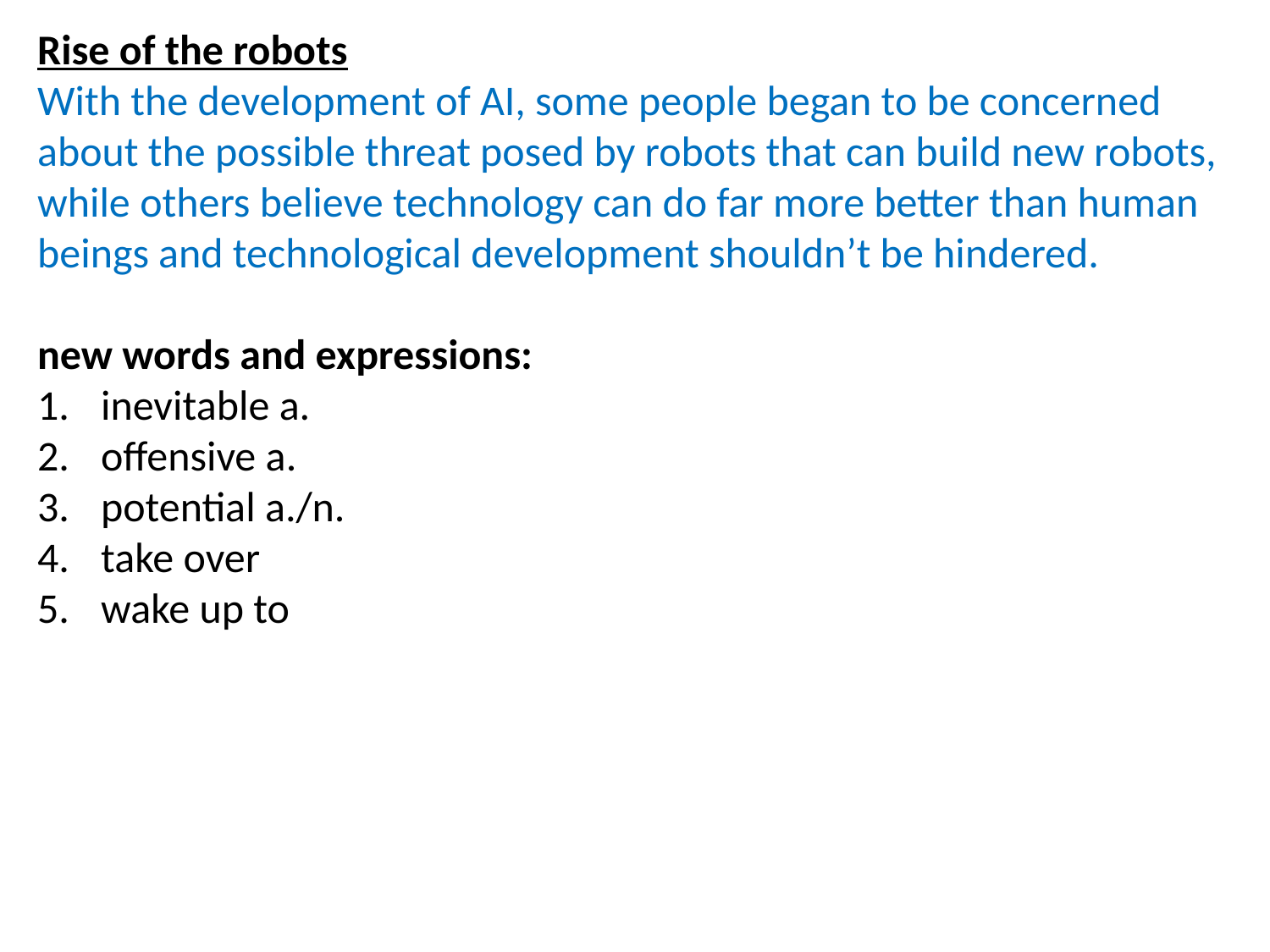

Rise of the robots
With the development of AI, some people began to be concerned about the possible threat posed by robots that can build new robots, while others believe technology can do far more better than human beings and technological development shouldn’t be hindered.

new words and expressions:
inevitable a.
offensive a.
potential a./n.
take over
wake up to